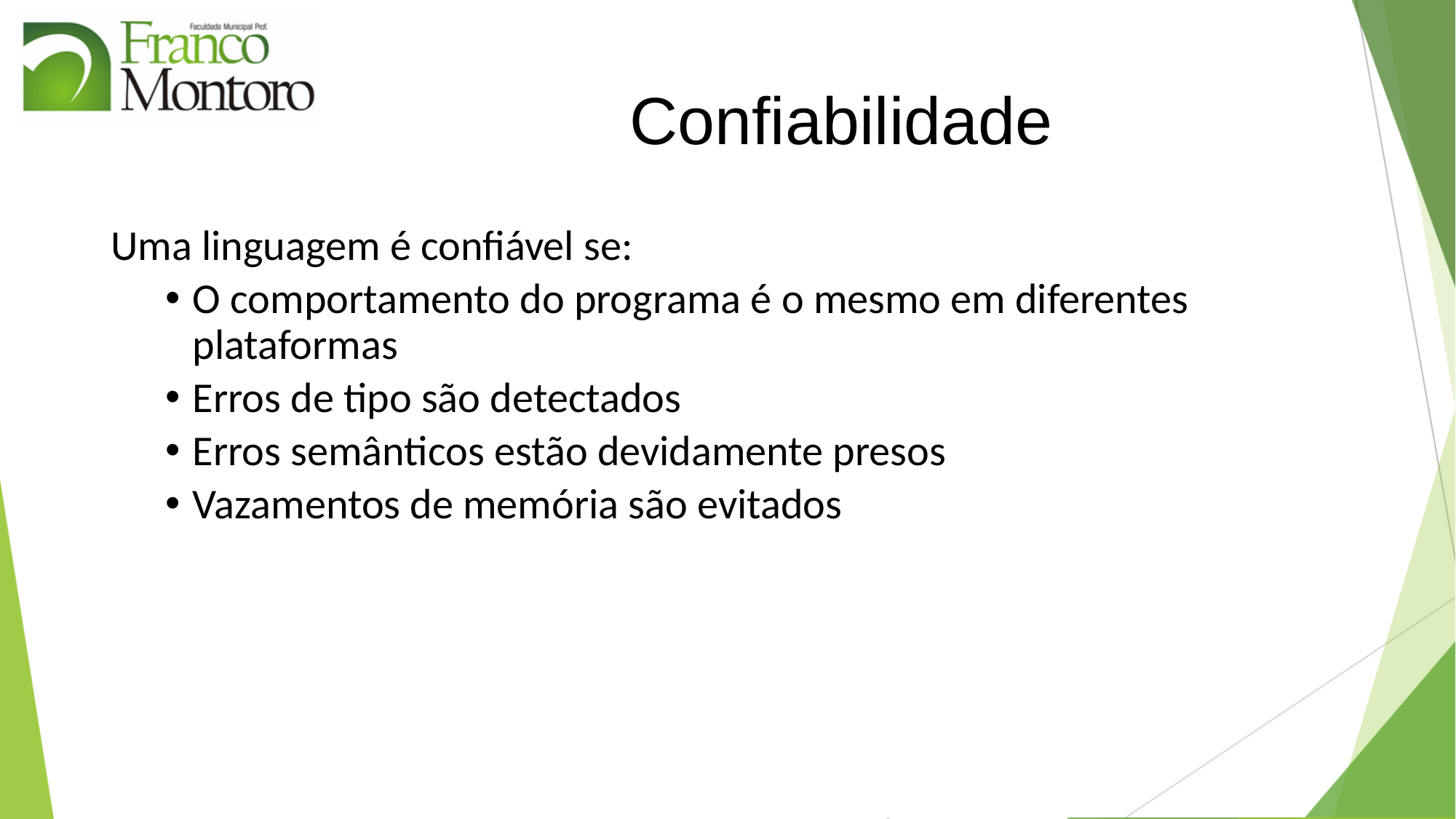

# Confiabilidade
Uma linguagem é confiável se:
O comportamento do programa é o mesmo em diferentes plataformas
Erros de tipo são detectados
Erros semânticos estão devidamente presos
Vazamentos de memória são evitados